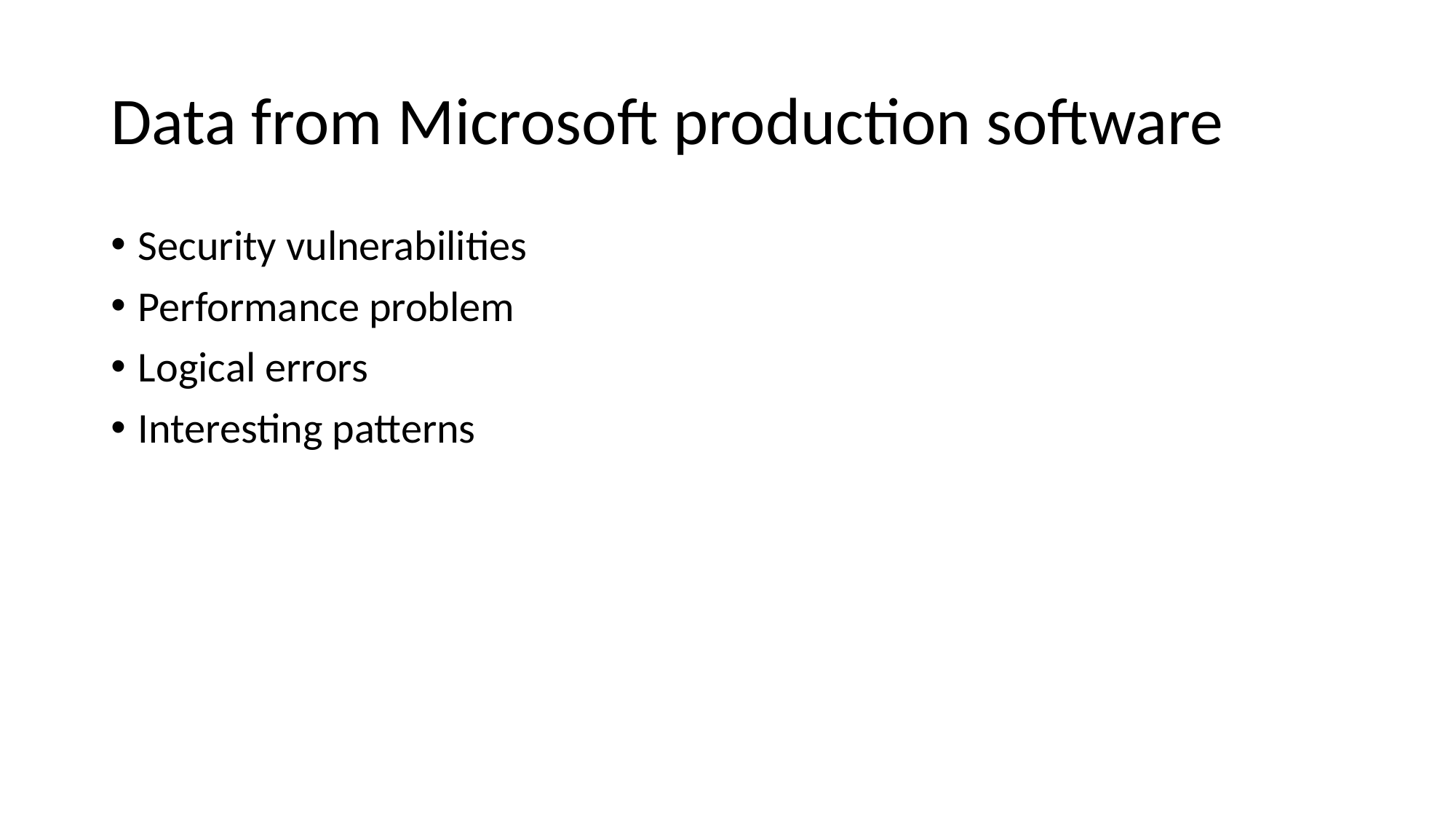

# Data from Microsoft production software
Security vulnerabilities
Performance problem
Logical errors
Interesting patterns